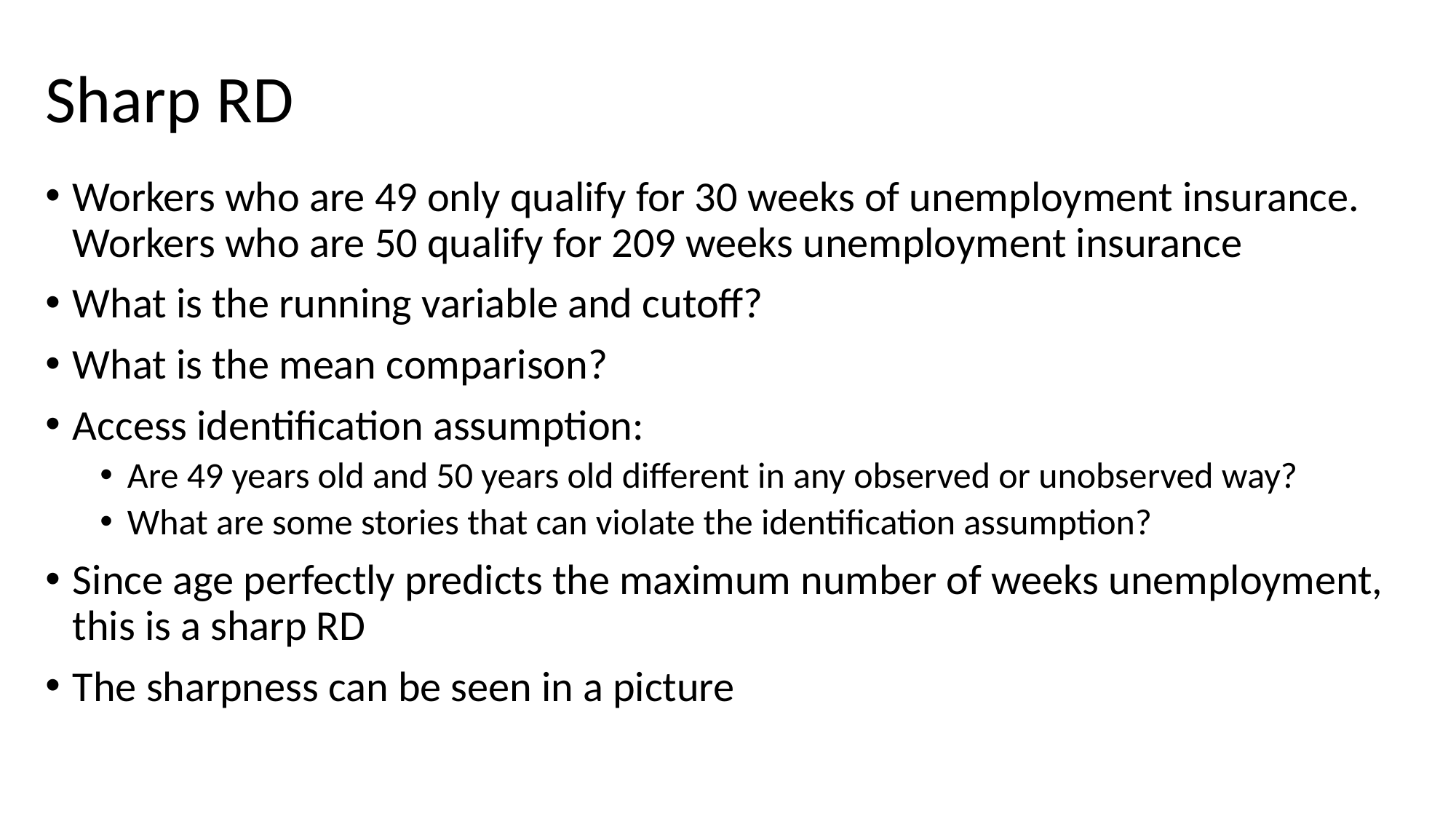

# Sharp RD
Workers who are 49 only qualify for 30 weeks of unemployment insurance. Workers who are 50 qualify for 209 weeks unemployment insurance
What is the running variable and cutoff?
What is the mean comparison?
Access identification assumption:
Are 49 years old and 50 years old different in any observed or unobserved way?
What are some stories that can violate the identification assumption?
Since age perfectly predicts the maximum number of weeks unemployment, this is a sharp RD
The sharpness can be seen in a picture